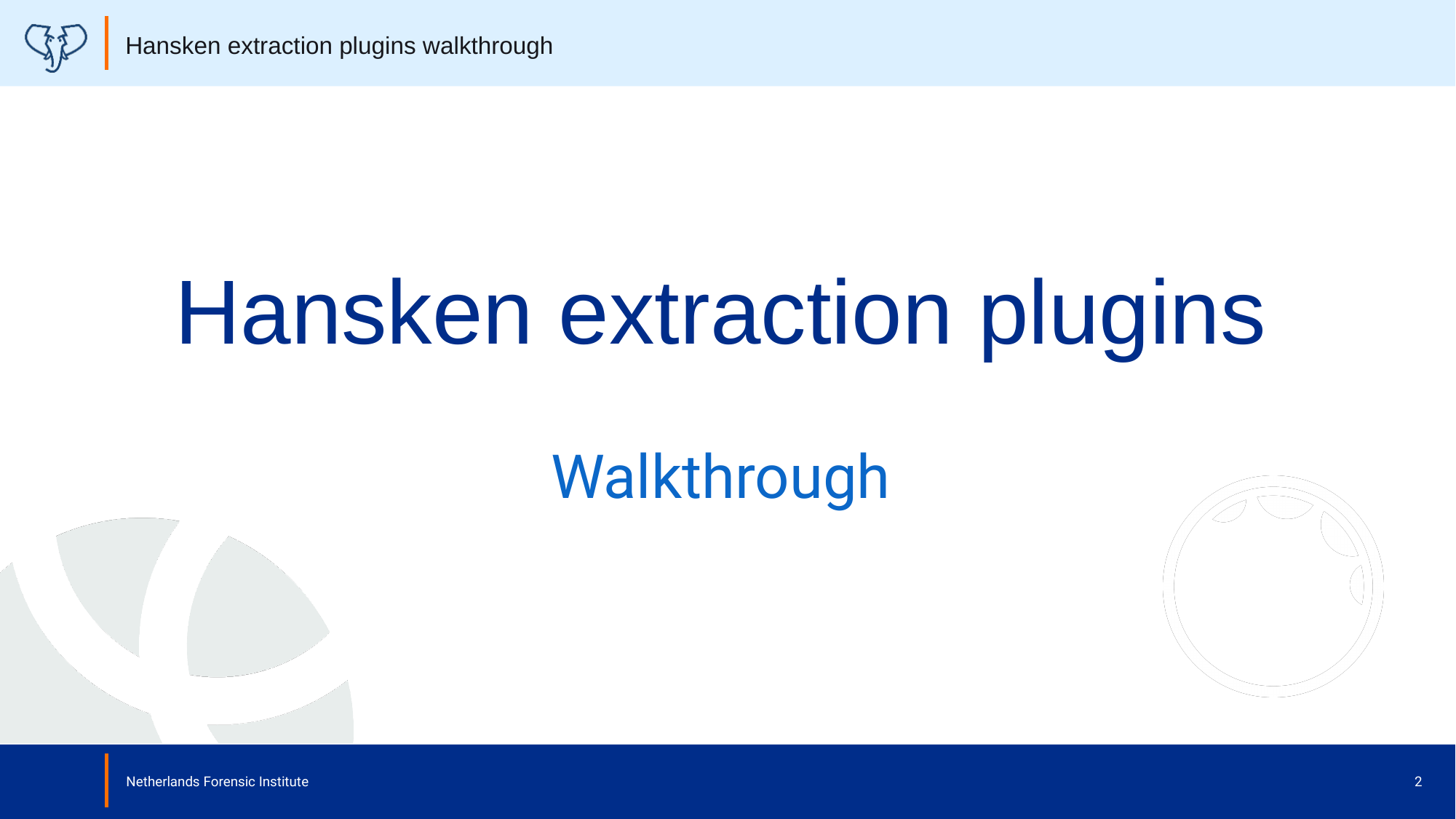

Hansken extraction plugins walkthrough
# Hansken extraction plugins
Walkthrough
Netherlands Forensic Institute
2